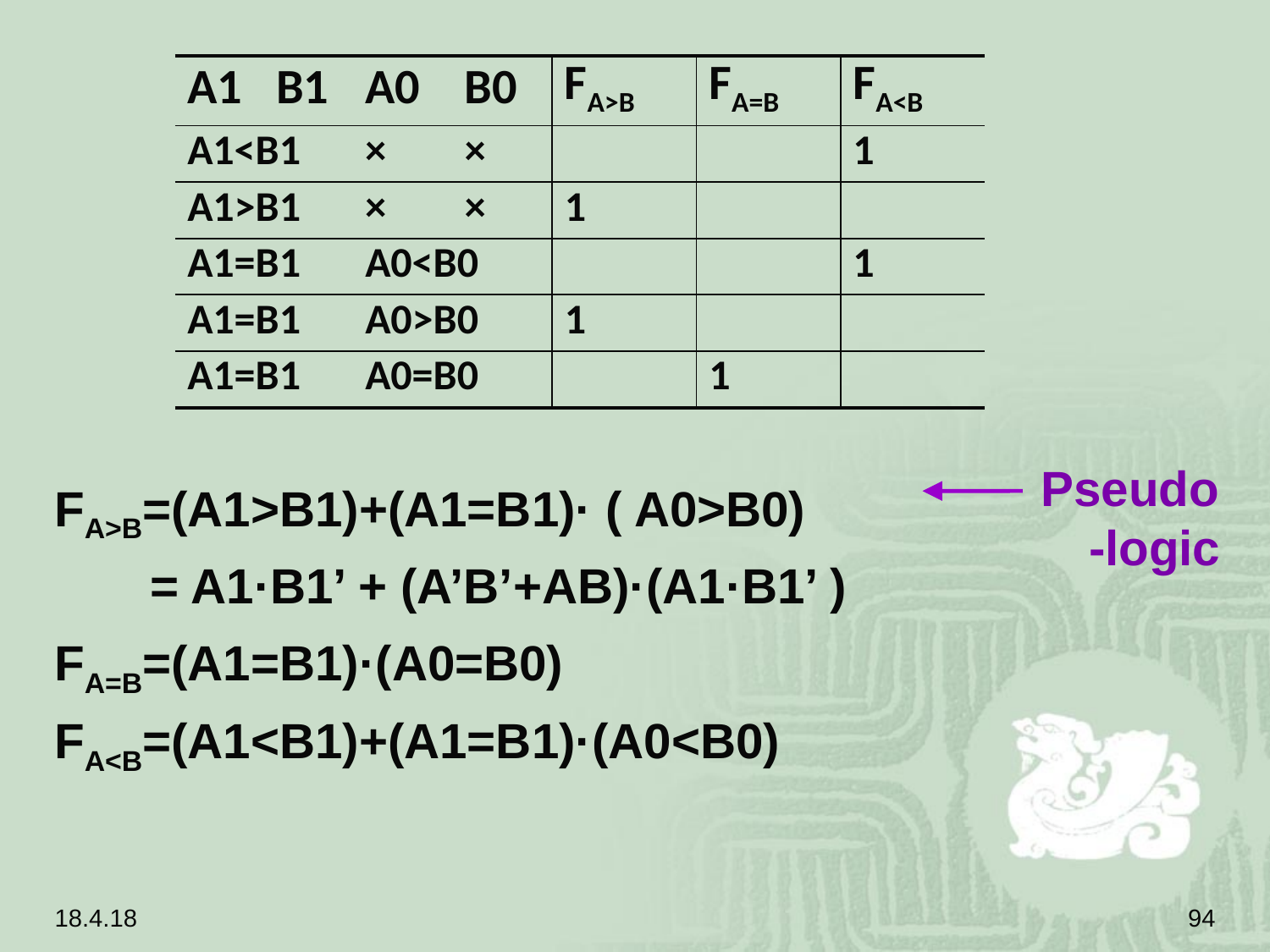

#
| A1 | B1 | A0 | B0 | FA>B | FA=B | FA<B |
| --- | --- | --- | --- | --- | --- | --- |
| A1<B1 |  | × | × |  |  | 1 |
| A1>B1 |  | × | × | 1 |  |  |
| A1=B1 |  | A0<B0 |  |  |  | 1 |
| A1=B1 |  | A0>B0 |  | 1 |  |  |
| A1=B1 |  | A0=B0 |  |  | 1 |  |
Pseudo-logic
FA>B=(A1>B1)+(A1=B1)· ( A0>B0)
	      = A1·B1’ + (A’B’+AB)·(A1·B1’ )
FA=B=(A1=B1)·(A0=B0)
FA<B=(A1<B1)+(A1=B1)·(A0<B0)

18.4.18
94